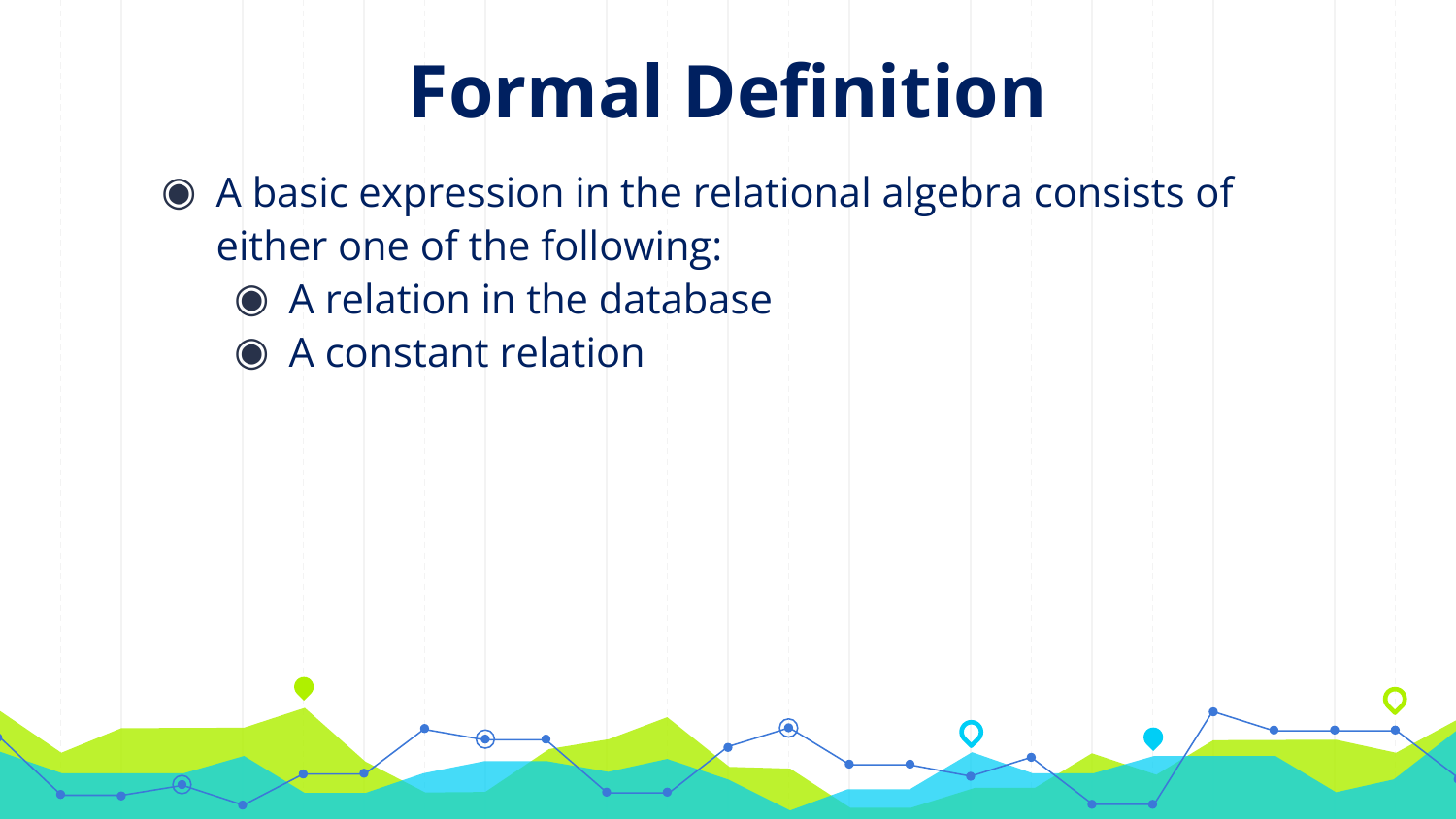

# Formal Definition
A basic expression in the relational algebra consists of either one of the following:
A relation in the database
A constant relation